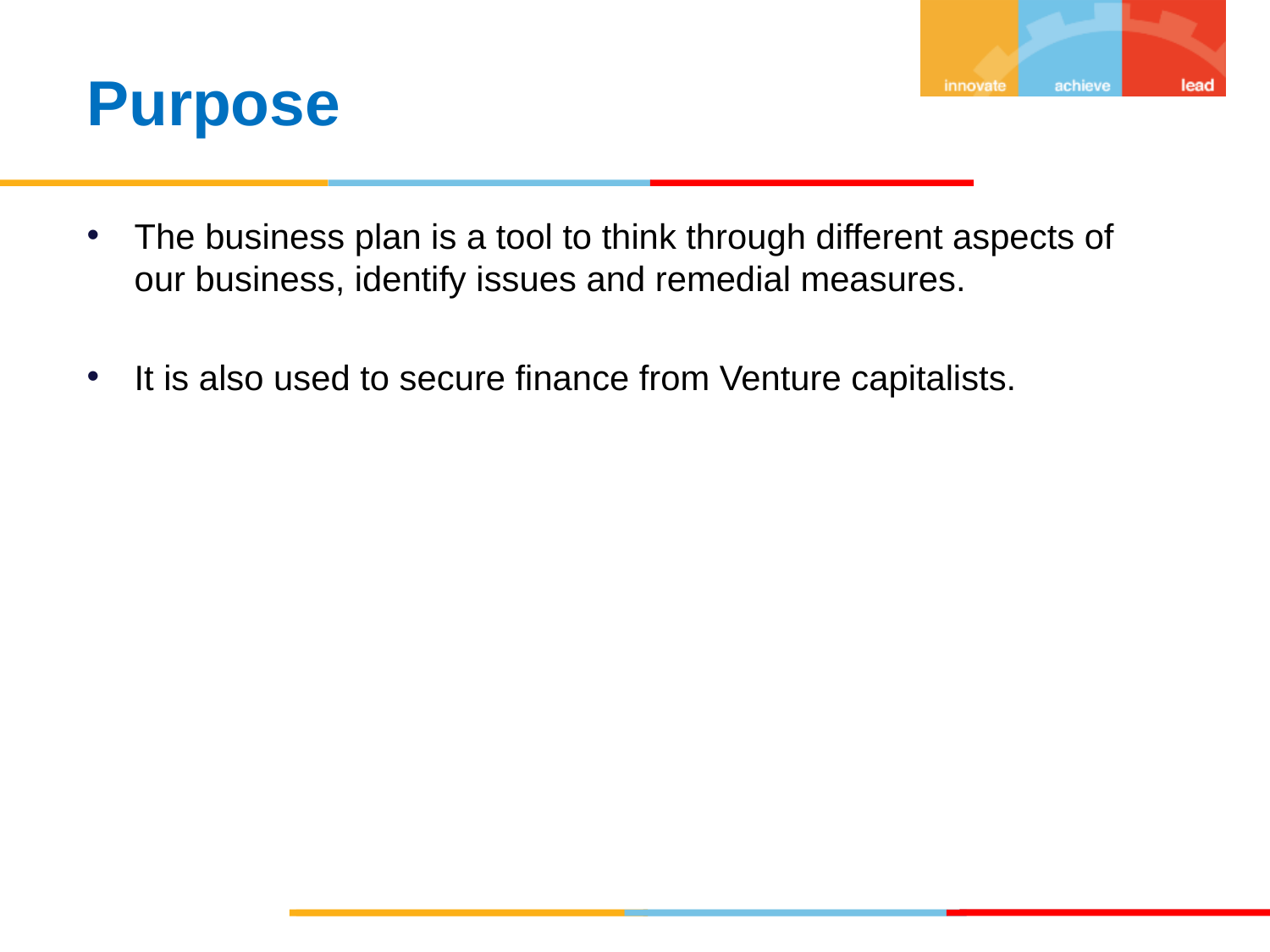

Purpose
The business plan is a tool to think through different aspects of our business, identify issues and remedial measures.

It is also used to secure finance from Venture capitalists.